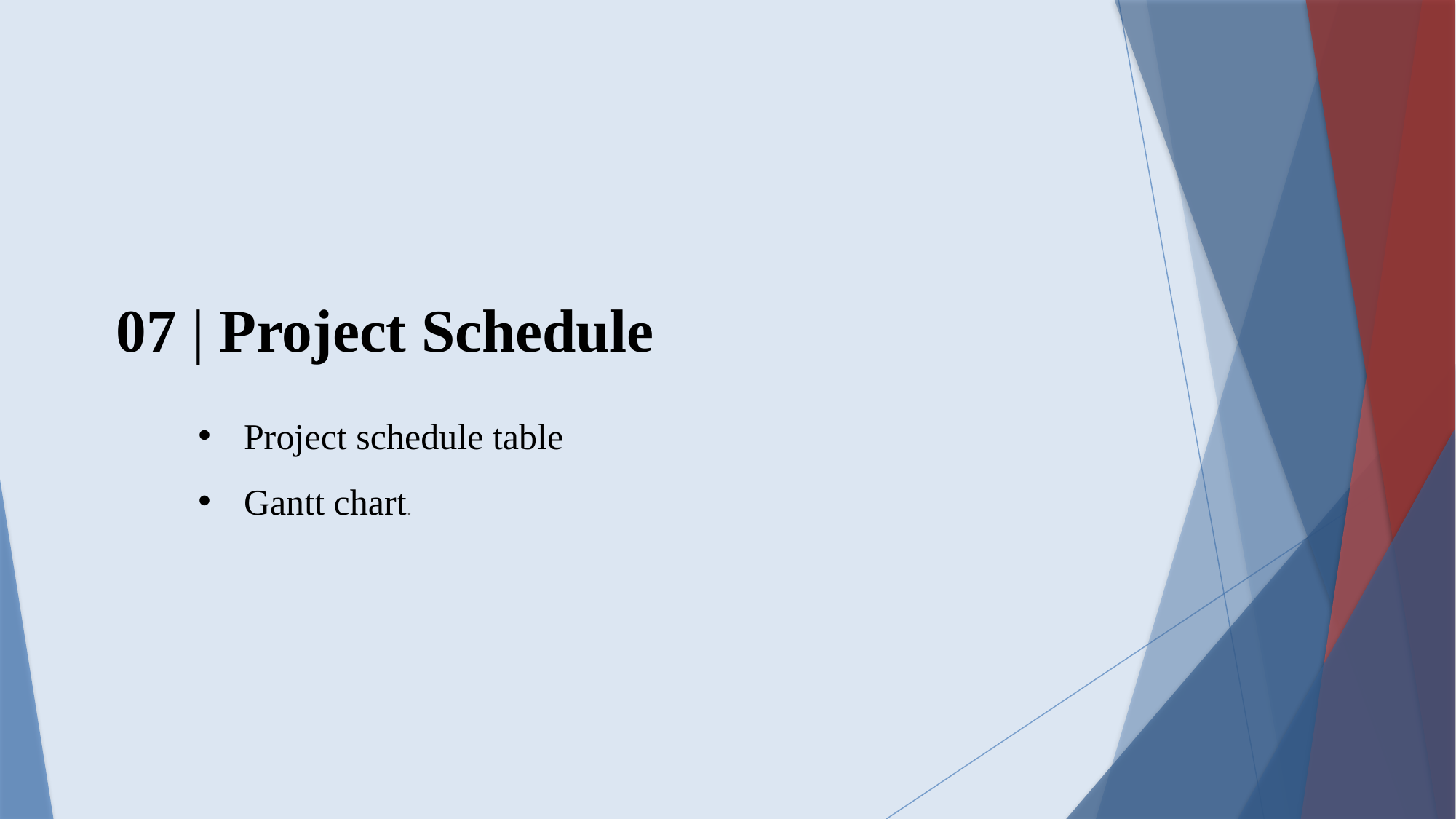

07 | Project Schedule

Project schedule table
Gantt chart.